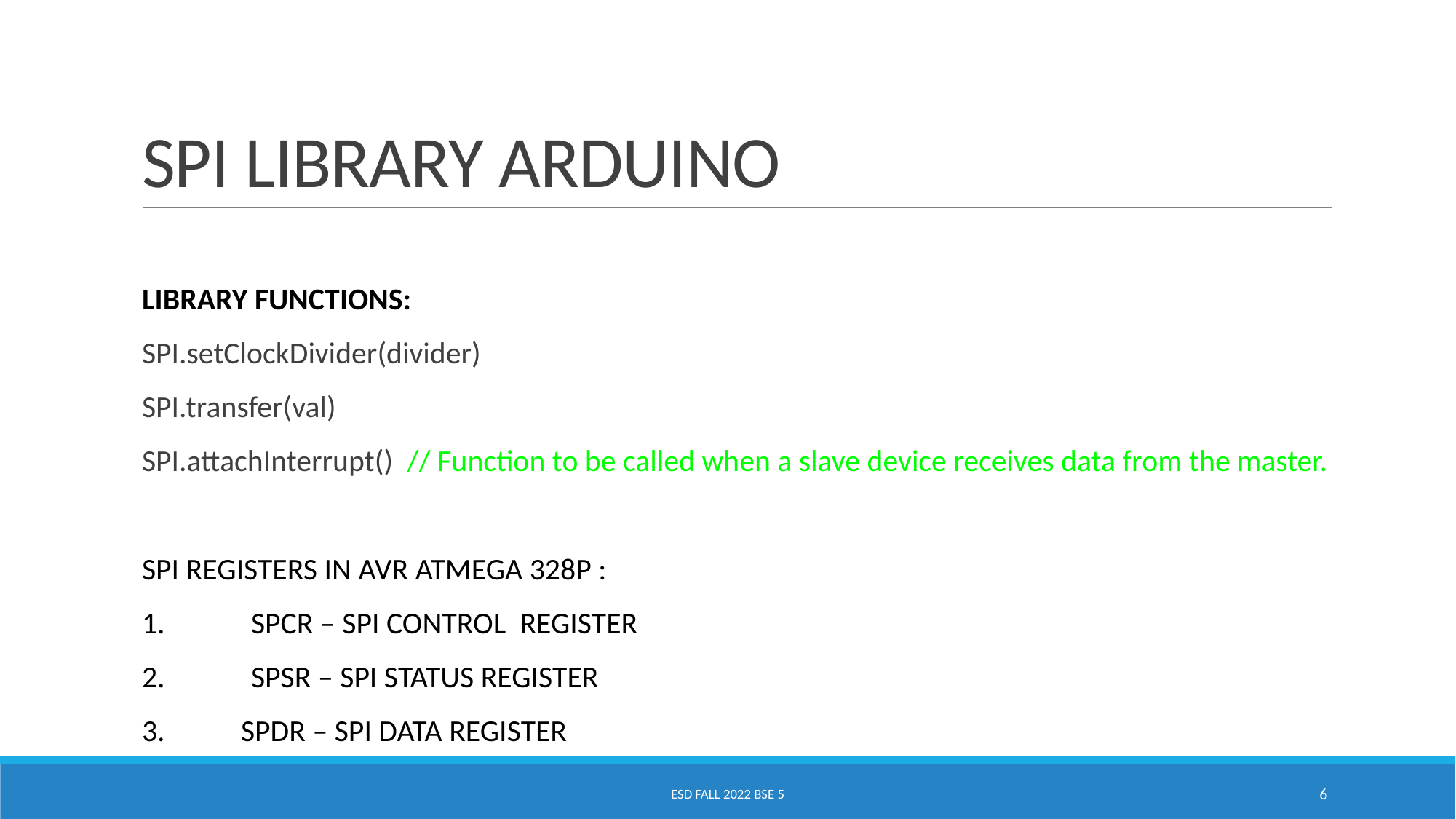

# SPI LIBRARY ARDUINO

LIBRARY FUNCTIONS:
SPI.setClockDivider(divider)
SPI.transfer(val)
SPI.attachInterrupt()  // Function to be called when a slave device receives data from the master.

SPI REGISTERS IN AVR ATMEGA 328P :
1.	SPCR – SPI CONTROL  REGISTER
2.	SPSR – SPI STATUS REGISTER
3.           SPDR – SPI DATA REGISTER
ESD FALL 2022 BSE 5
6